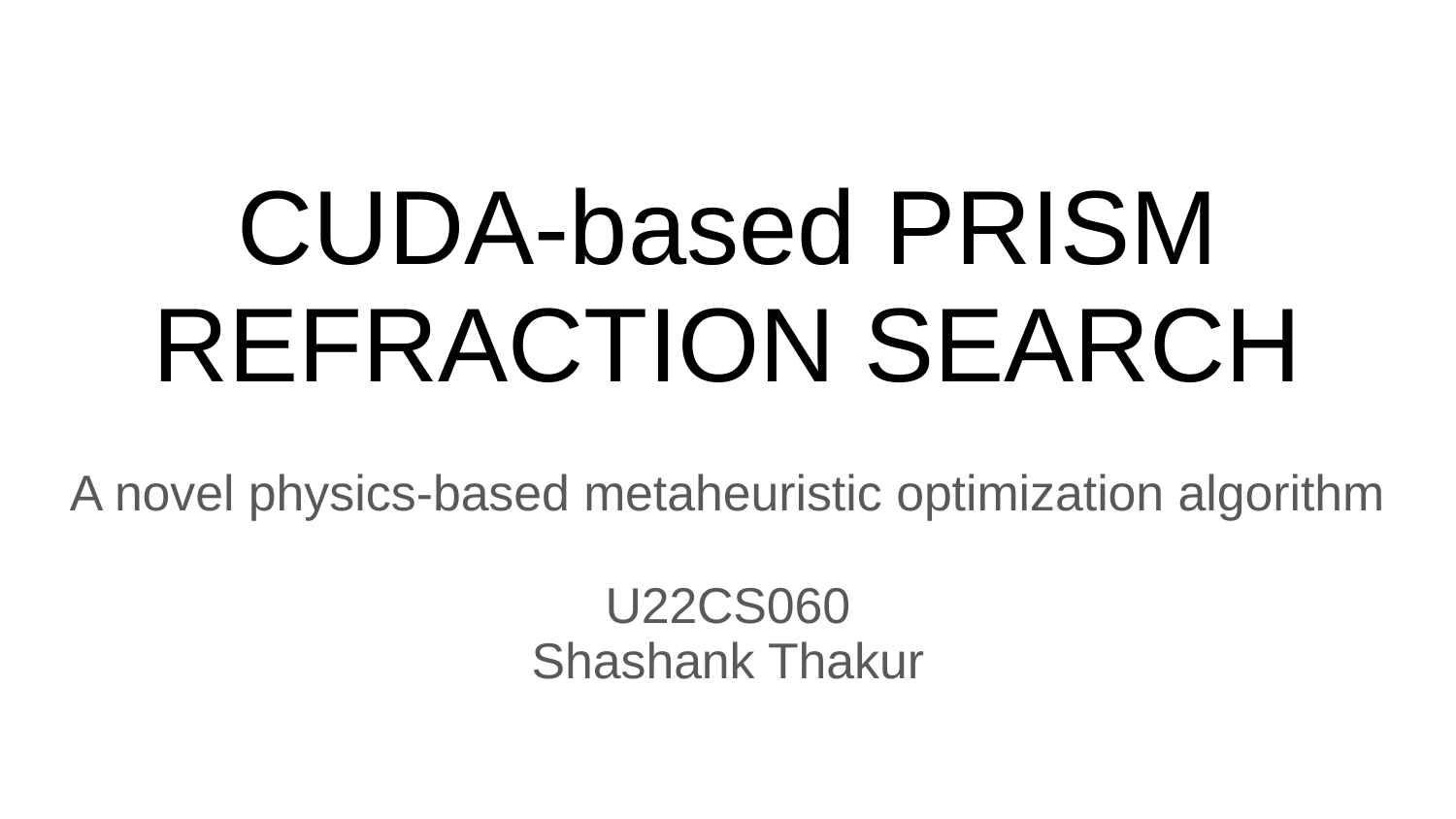

# CUDA-based PRISM REFRACTION SEARCH
A novel physics-based metaheuristic optimization algorithm

U22CS060
Shashank Thakur